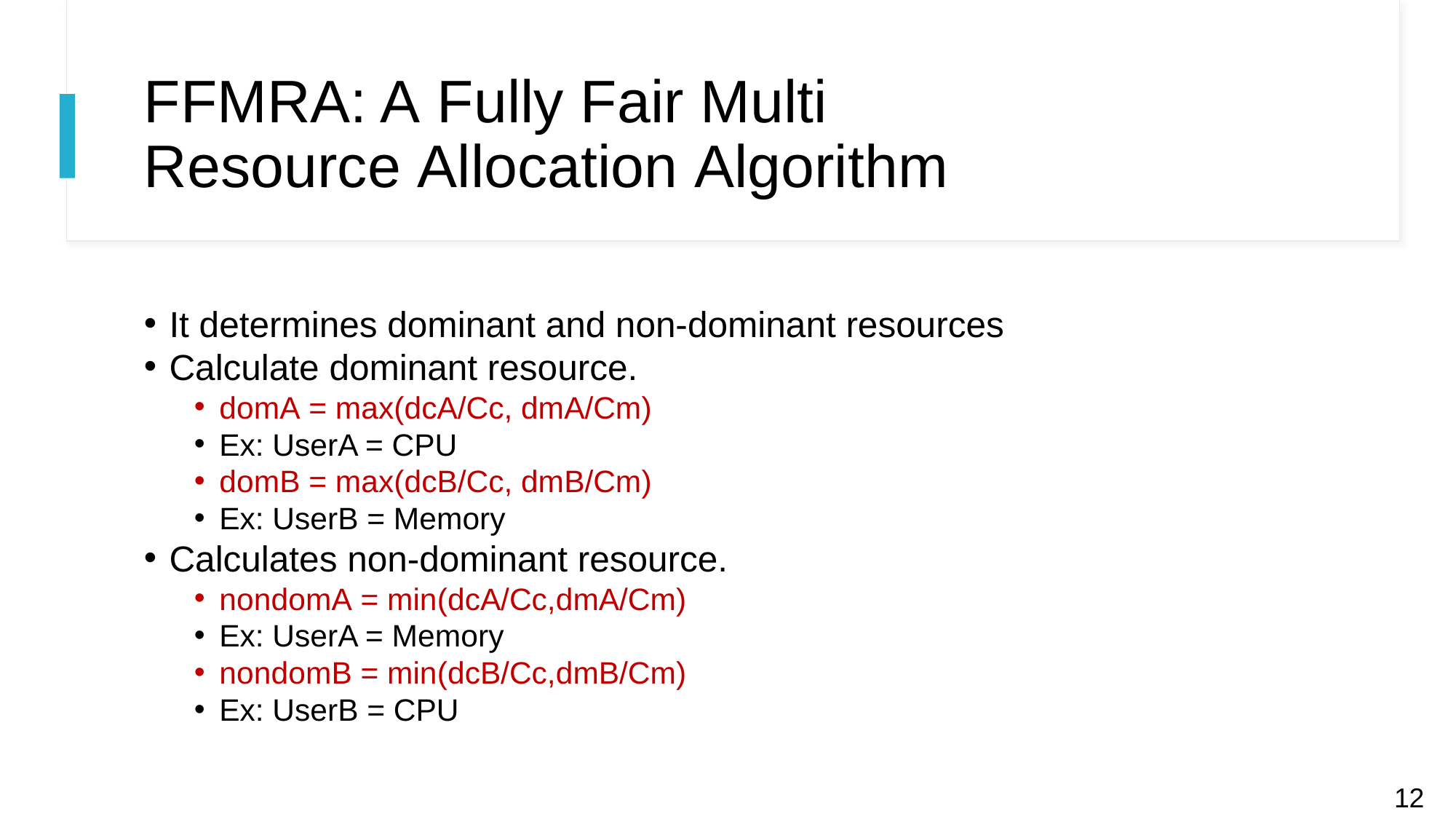

# FFMRA: A Fully Fair Multi Resource Allocation Algorithm
It determines dominant and non-dominant resources
Calculate dominant resource.
domA = max(dcA/Cc, dmA/Cm)
Ex: UserA = CPU
domB = max(dcB/Cc, dmB/Cm)
Ex: UserB = Memory
Calculates non-dominant resource.
nondomA = min(dcA/Cc,dmA/Cm)
Ex: UserA = Memory
nondomB = min(dcB/Cc,dmB/Cm)
Ex: UserB = CPU

12